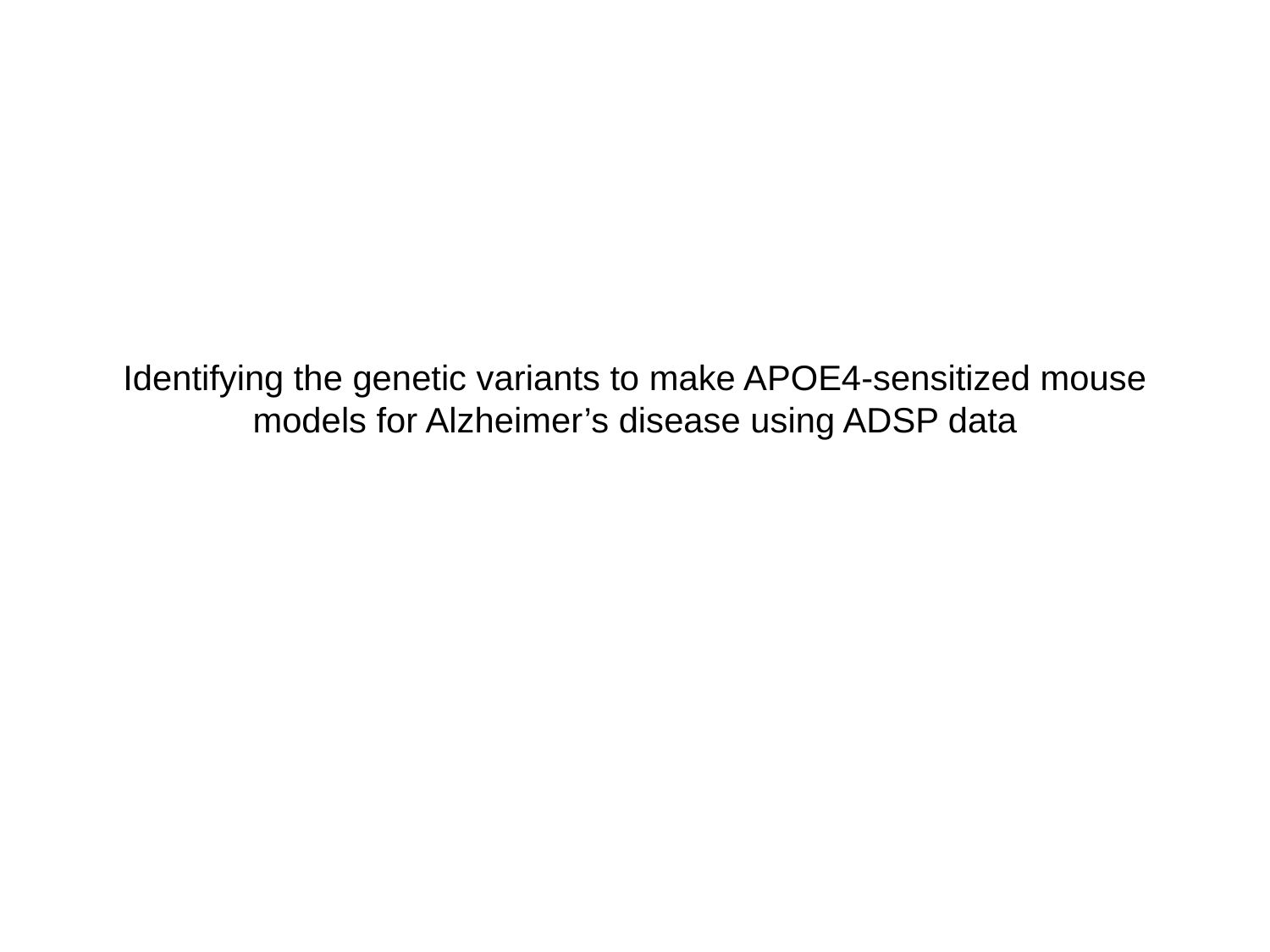

# Identifying the genetic variants to make APOE4-sensitized mouse models for Alzheimer’s disease using ADSP data